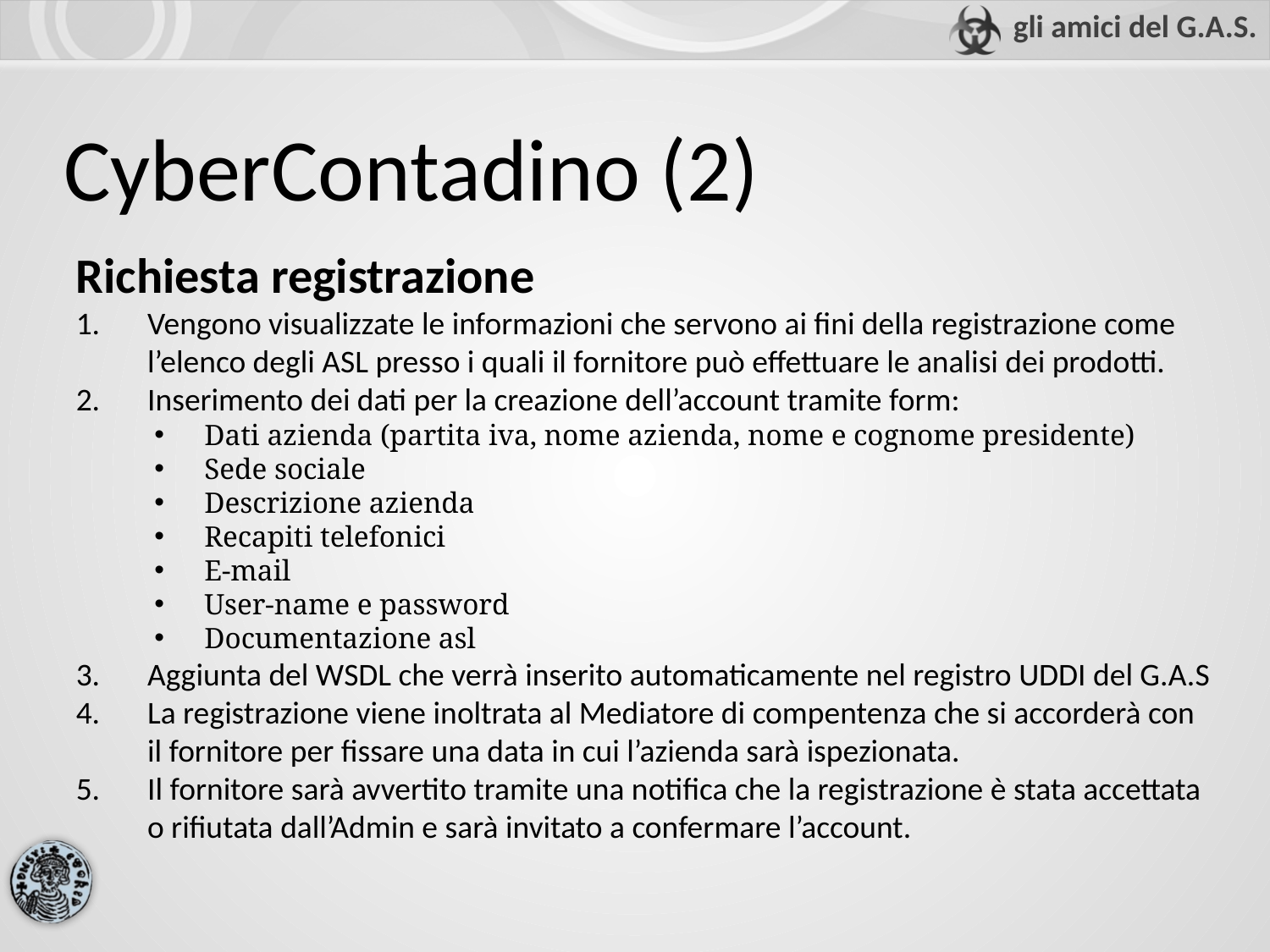

# CyberContadino (2)
Richiesta registrazione
Vengono visualizzate le informazioni che servono ai fini della registrazione come l’elenco degli ASL presso i quali il fornitore può effettuare le analisi dei prodotti.
Inserimento dei dati per la creazione dell’account tramite form:
Dati azienda (partita iva, nome azienda, nome e cognome presidente)
Sede sociale
Descrizione azienda
Recapiti telefonici
E-mail
User-name e password
Documentazione asl
Aggiunta del WSDL che verrà inserito automaticamente nel registro UDDI del G.A.S
La registrazione viene inoltrata al Mediatore di compentenza che si accorderà con il fornitore per fissare una data in cui l’azienda sarà ispezionata.
Il fornitore sarà avvertito tramite una notifica che la registrazione è stata accettata o rifiutata dall’Admin e sarà invitato a confermare l’account.